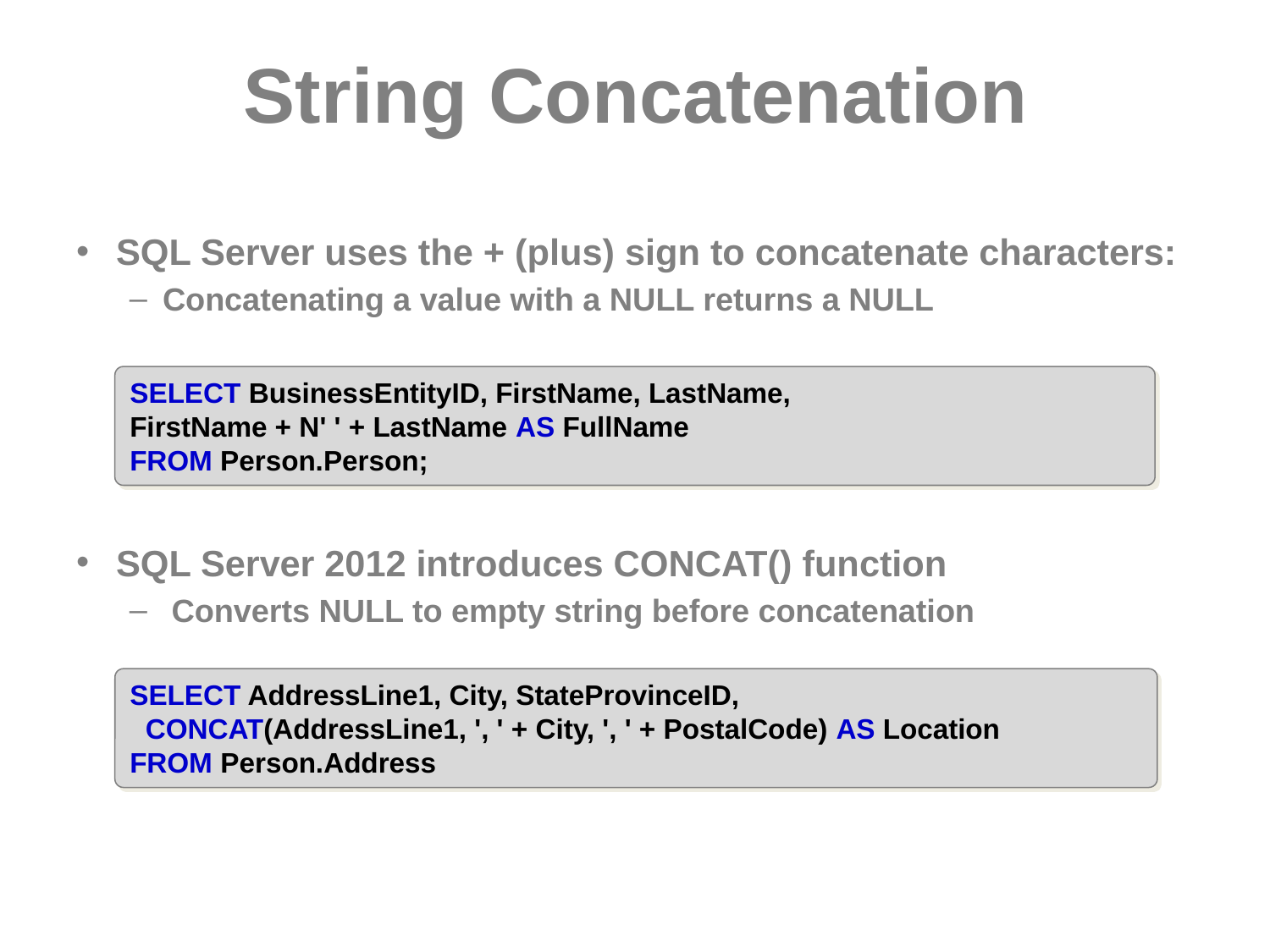

# String Concatenation
SQL Server uses the + (plus) sign to concatenate characters:
Concatenating a value with a NULL returns a NULL

SQL Server 2012 introduces CONCAT() function
 Converts NULL to empty string before concatenation
SELECT BusinessEntityID, FirstName, LastName,
FirstName + N' ' + LastName AS FullName
FROM Person.Person;
SELECT AddressLine1, City, StateProvinceID,
  CONCAT(AddressLine1, ', ' + City, ', ' + PostalCode) AS Location
FROM Person.Address